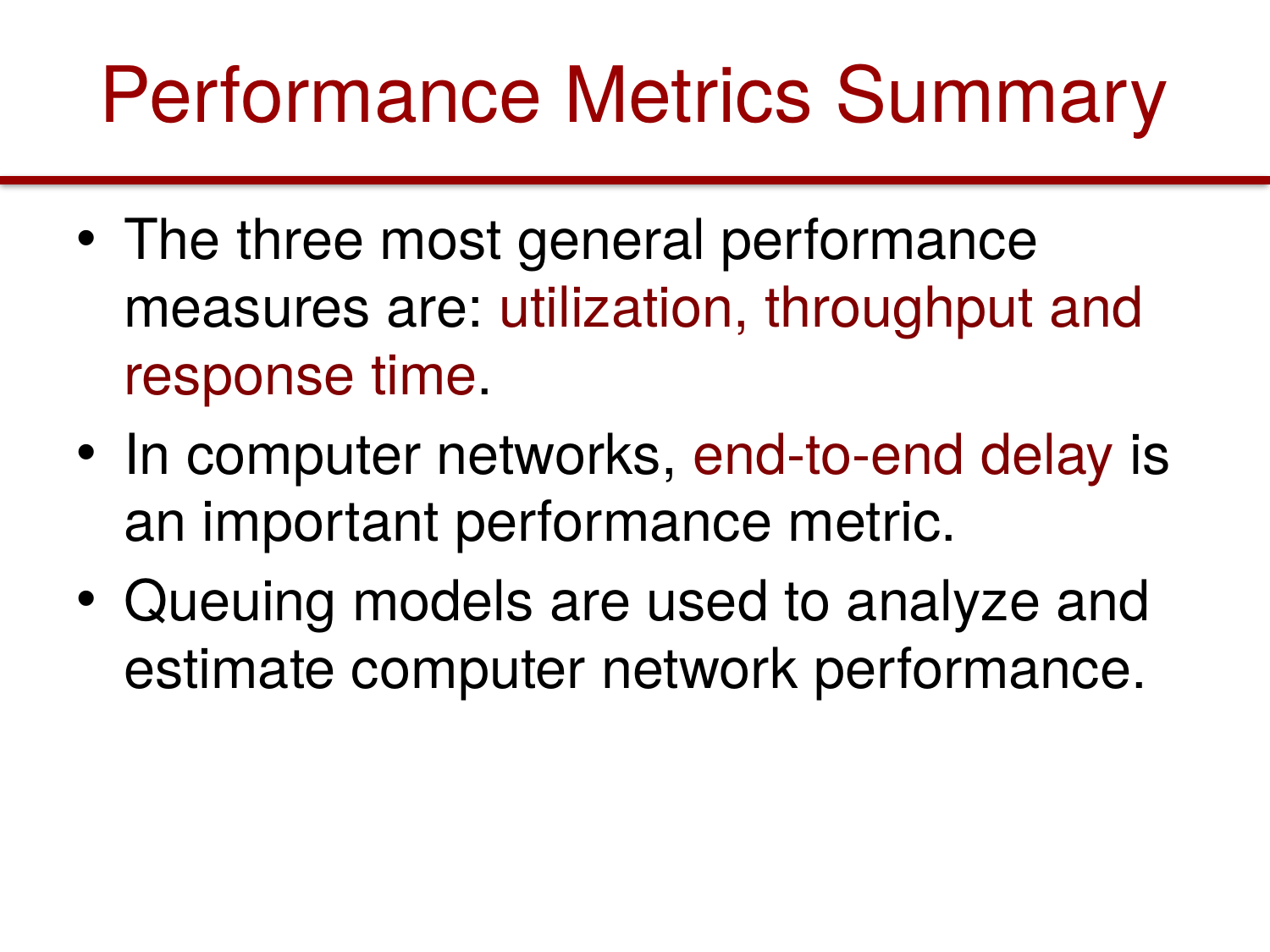

# Performance Metrics Summary
The three most general performance measures are: utilization, throughput and response time.
In computer networks, end-to-end delay is an important performance metric.
Queuing models are used to analyze and estimate computer network performance.